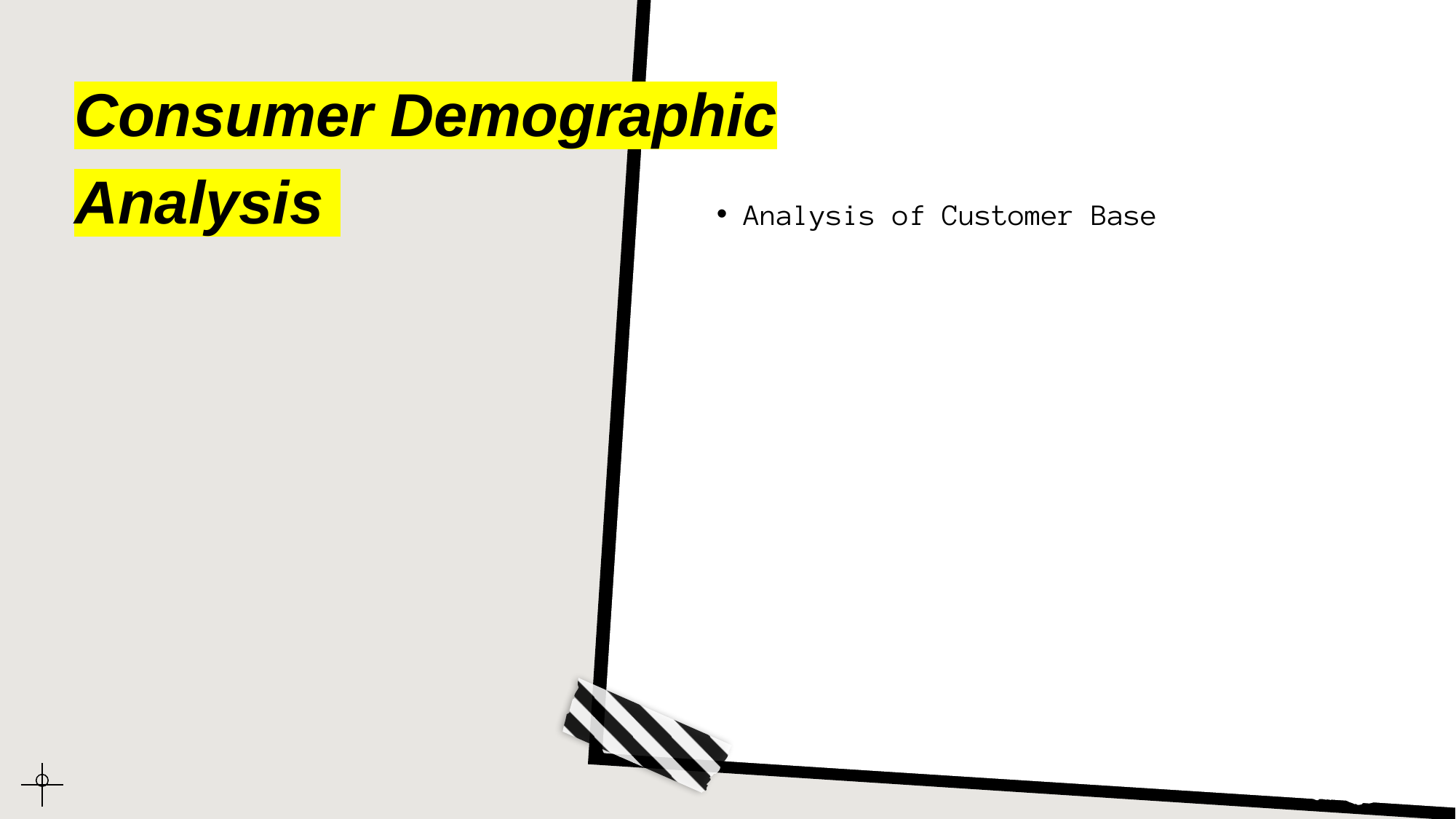

# Consumer Demographic Analysis
Analysis of Customer Base